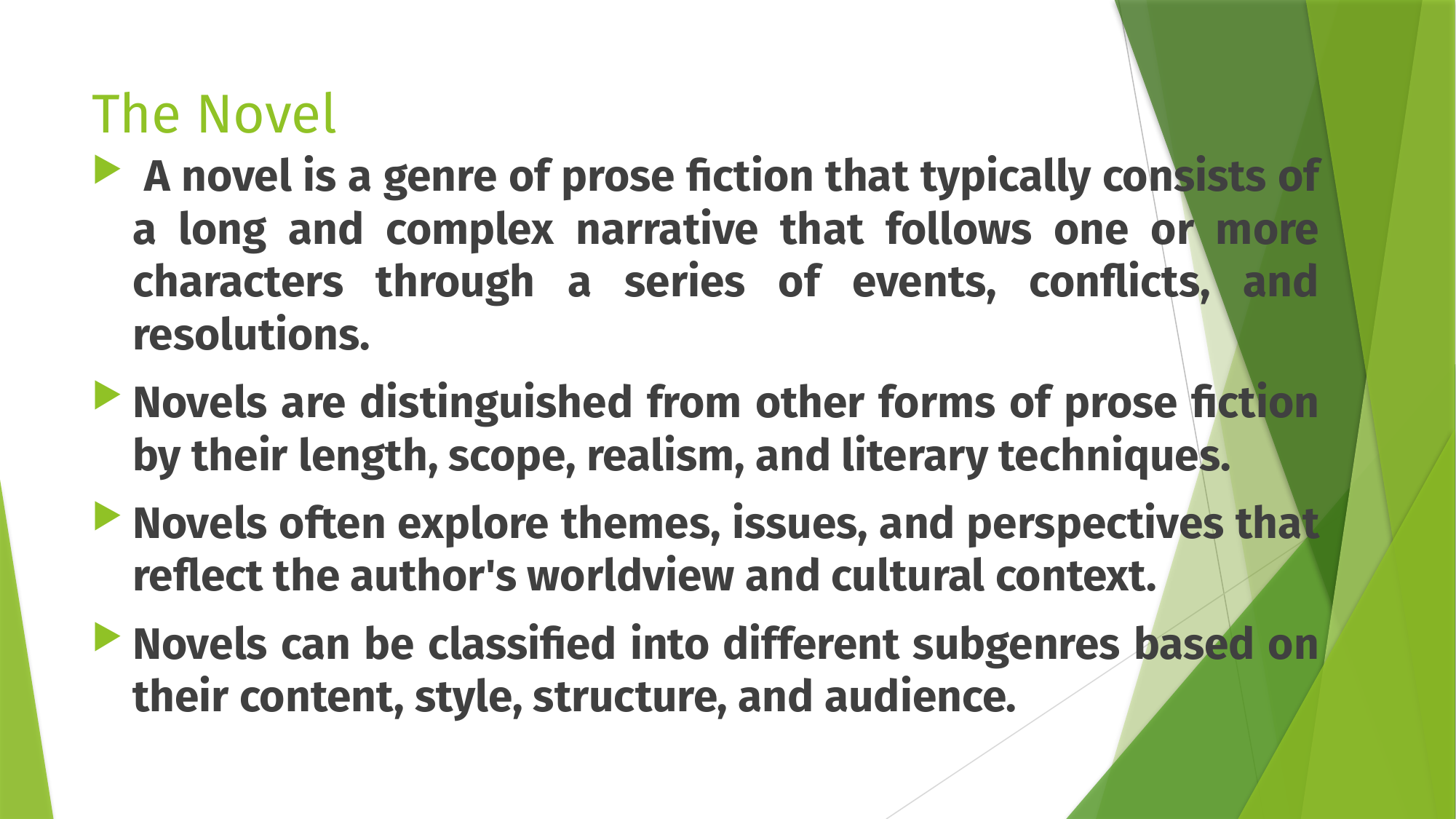

# The Novel
 A novel is a genre of prose fiction that typically consists of a long and complex narrative that follows one or more characters through a series of events, conflicts, and resolutions.
Novels are distinguished from other forms of prose fiction by their length, scope, realism, and literary techniques.
Novels often explore themes, issues, and perspectives that reflect the author's worldview and cultural context.
Novels can be classified into different subgenres based on their content, style, structure, and audience.